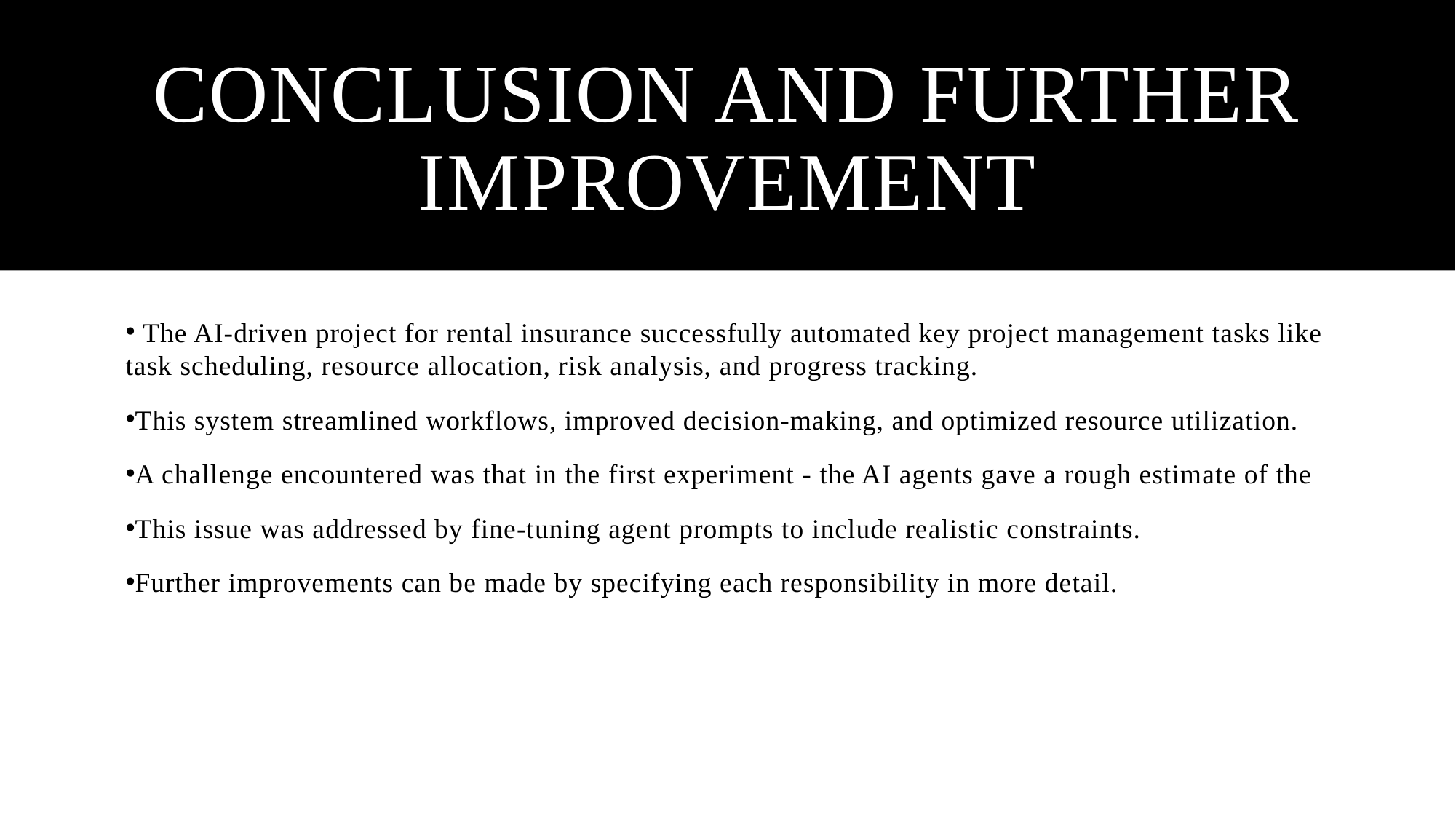

# CONCLUSION AND FURTHER IMPROVEMENT
 The AI-driven project for rental insurance successfully automated key project management tasks like task scheduling, resource allocation, risk analysis, and progress tracking.
This system streamlined workflows, improved decision-making, and optimized resource utilization.
A challenge encountered was that in the first experiment - the AI agents gave a rough estimate of the
This issue was addressed by fine-tuning agent prompts to include realistic constraints.
Further improvements can be made by specifying each responsibility in more detail.

8/29/2025